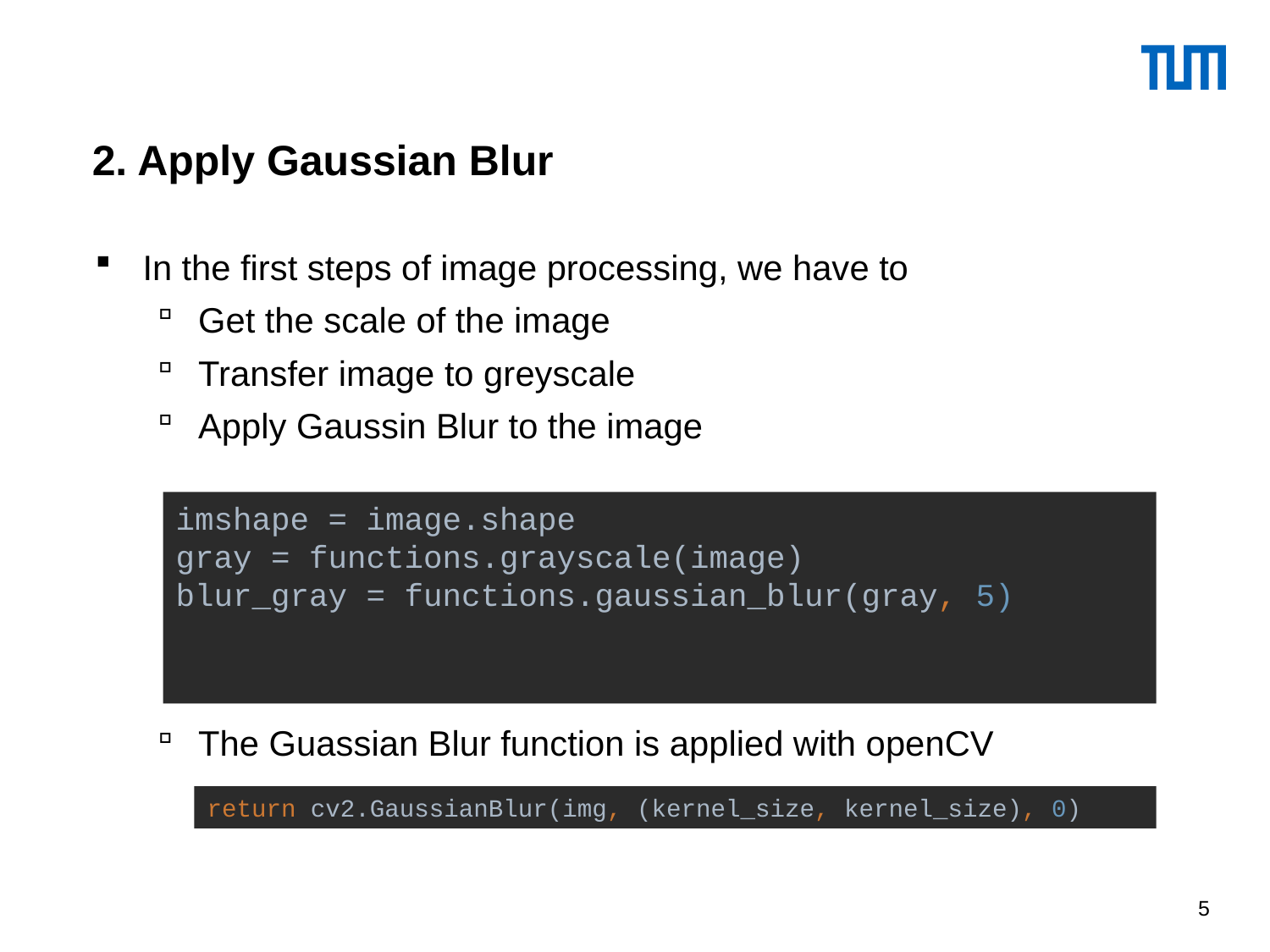

# 2. Apply Gaussian Blur

In the first steps of image processing, we have to
Get the scale of the image
Transfer image to greyscale
Apply Gaussin Blur to the image

The Guassian Blur function is applied with openCV

imshape = image.shape
gray = functions.grayscale(image)
blur_gray = functions.gaussian_blur(gray, 5)

return cv2.GaussianBlur(img, (kernel_size, kernel_size), 0)
5